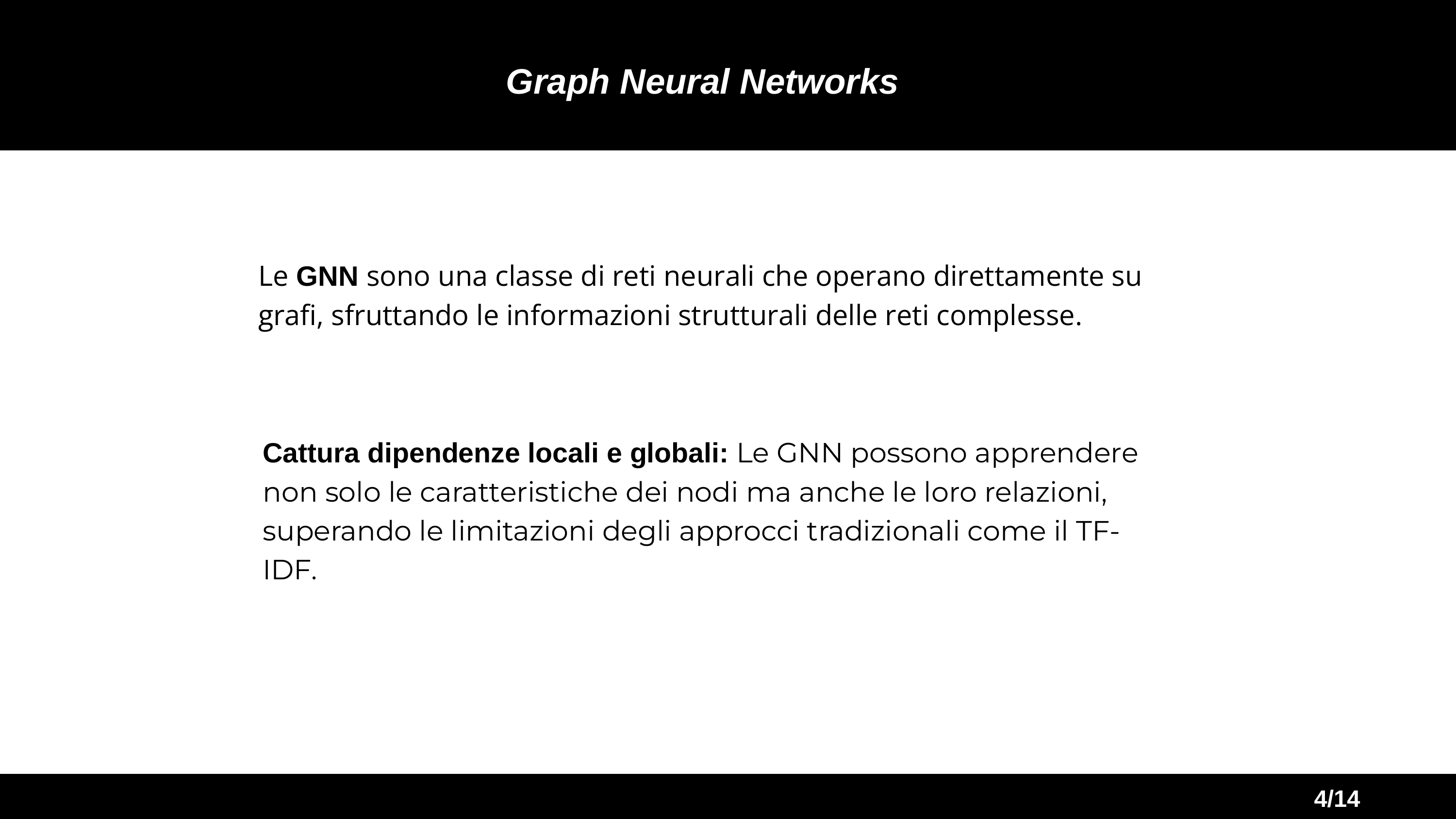

ININ
Graph Neural Networks

ININ
Le GNN sono una classe di reti neurali che operano direttamente su grafi, sfruttando le informazioni strutturali delle reti complesse.
Cattura dipendenze locali e globali: Le GNN possono apprendere non solo le caratteristiche dei nodi ma anche le loro relazioni, superando le limitazioni degli approcci tradizionali come il TF-IDF.
4/14